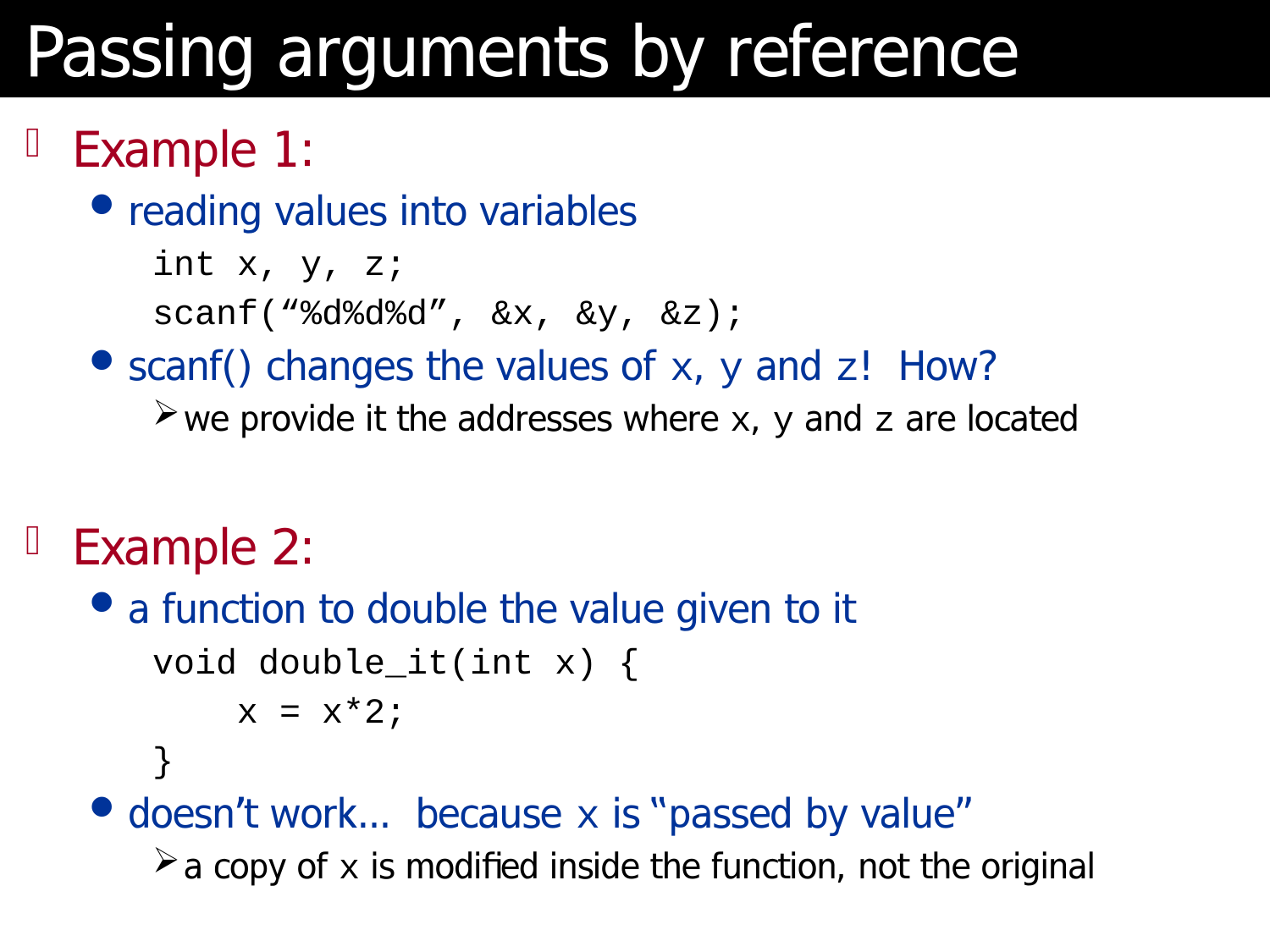

# Passing arguments by reference
Example 1:
reading values into variables
int x, y, z;
scanf(“%d%d%d”, &x, &y, &z);
scanf() changes the values of x, y and z!  How?
we provide it the addresses where x, y and z are located

Example 2:
a function to double the value given to it
void double_it(int x) {
    x = x*2;
}
doesn’t work…  because x is “passed by value”
a copy of x is modified inside the function, not the original